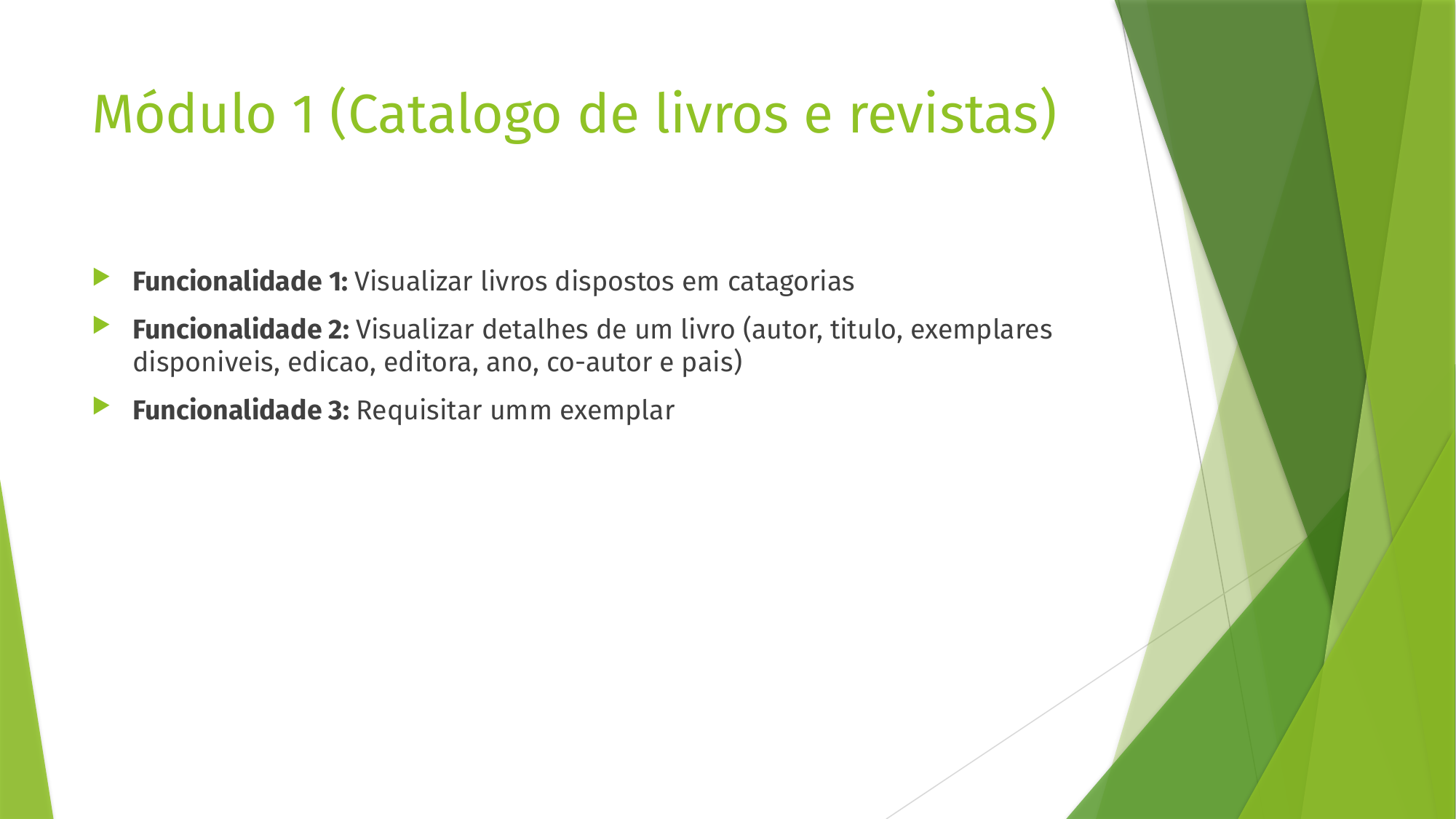

# Módulo 1 (Catalogo de livros e revistas)
Funcionalidade 1: Visualizar livros dispostos em catagorias
Funcionalidade 2: Visualizar detalhes de um livro (autor, titulo, exemplares disponiveis, edicao, editora, ano, co-autor e pais)
Funcionalidade 3: Requisitar umm exemplar